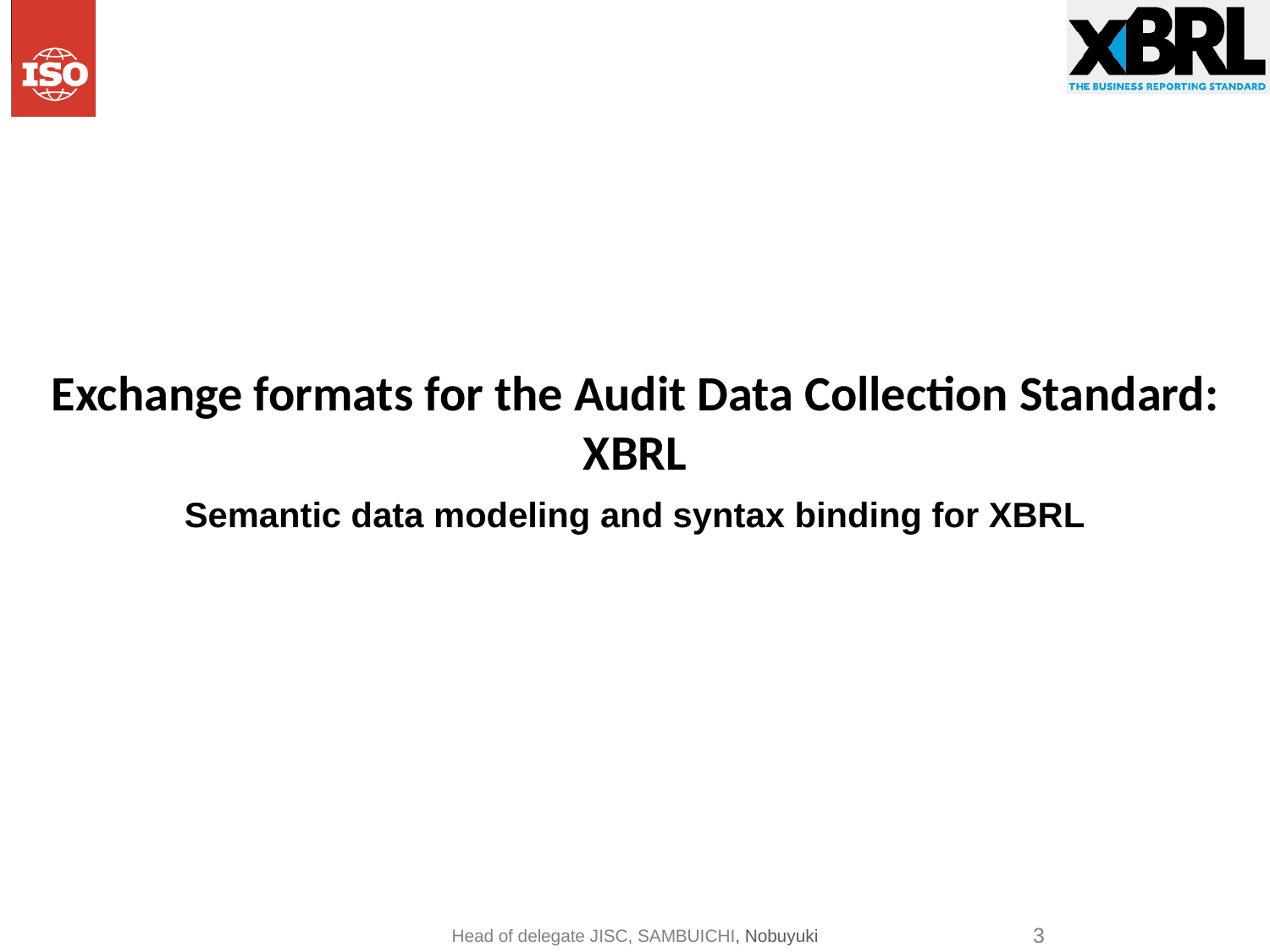

# Exchange formats for the Audit Data Collection Standard: XBRL
Semantic data modeling and syntax binding for XBRL